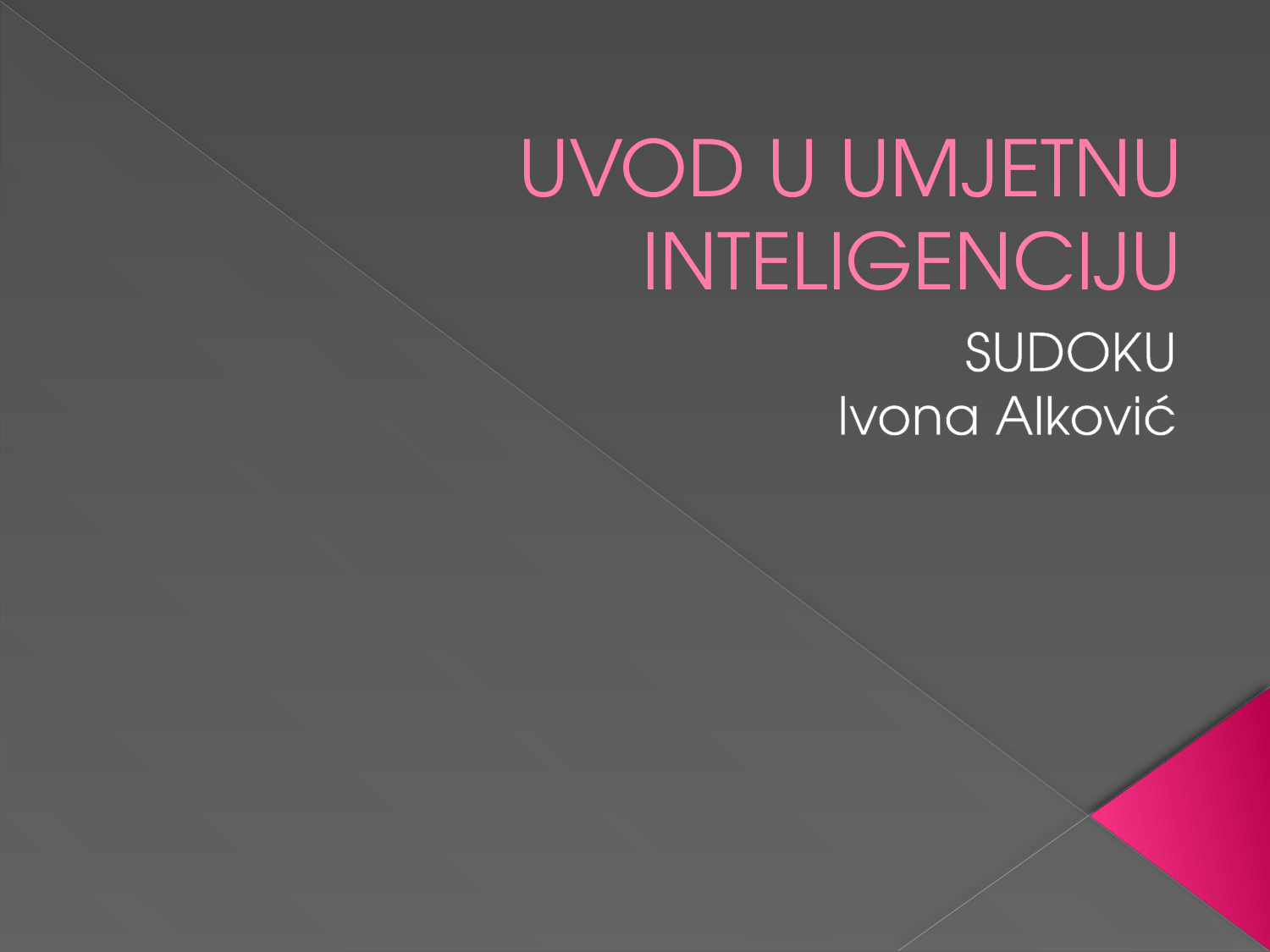

# UVOD U UMJETNU INTELIGENCIJU
SUDOKU
Ivona Alković